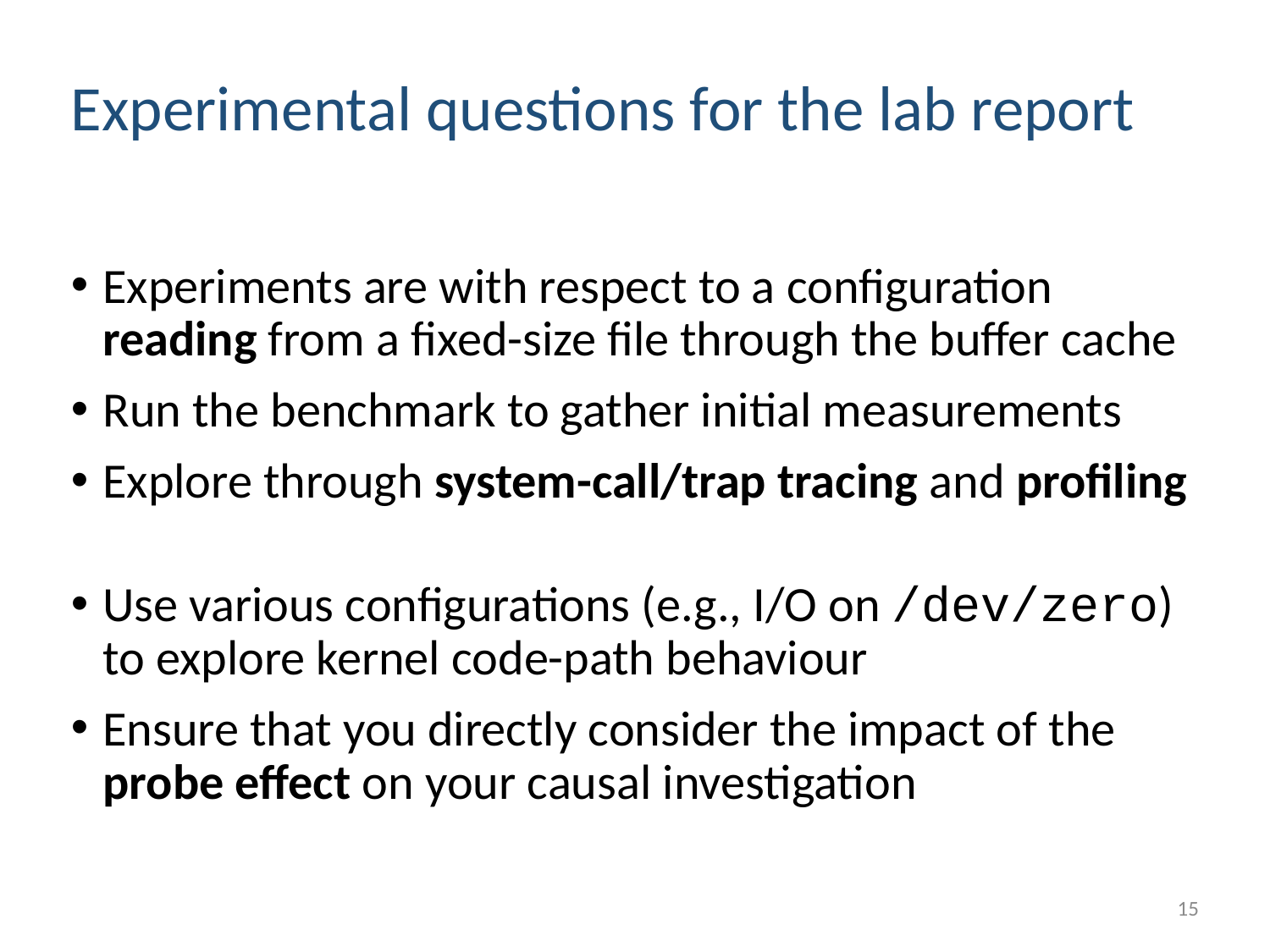

# Experimental questions for the lab report
Experiments are with respect to a configuration reading from a fixed-size file through the buffer cache
Run the benchmark to gather initial measurements
Explore through system-call/trap tracing and profiling
Use various configurations (e.g., I/O on /dev/zero) to explore kernel code-path behaviour
Ensure that you directly consider the impact of the probe effect on your causal investigation
15